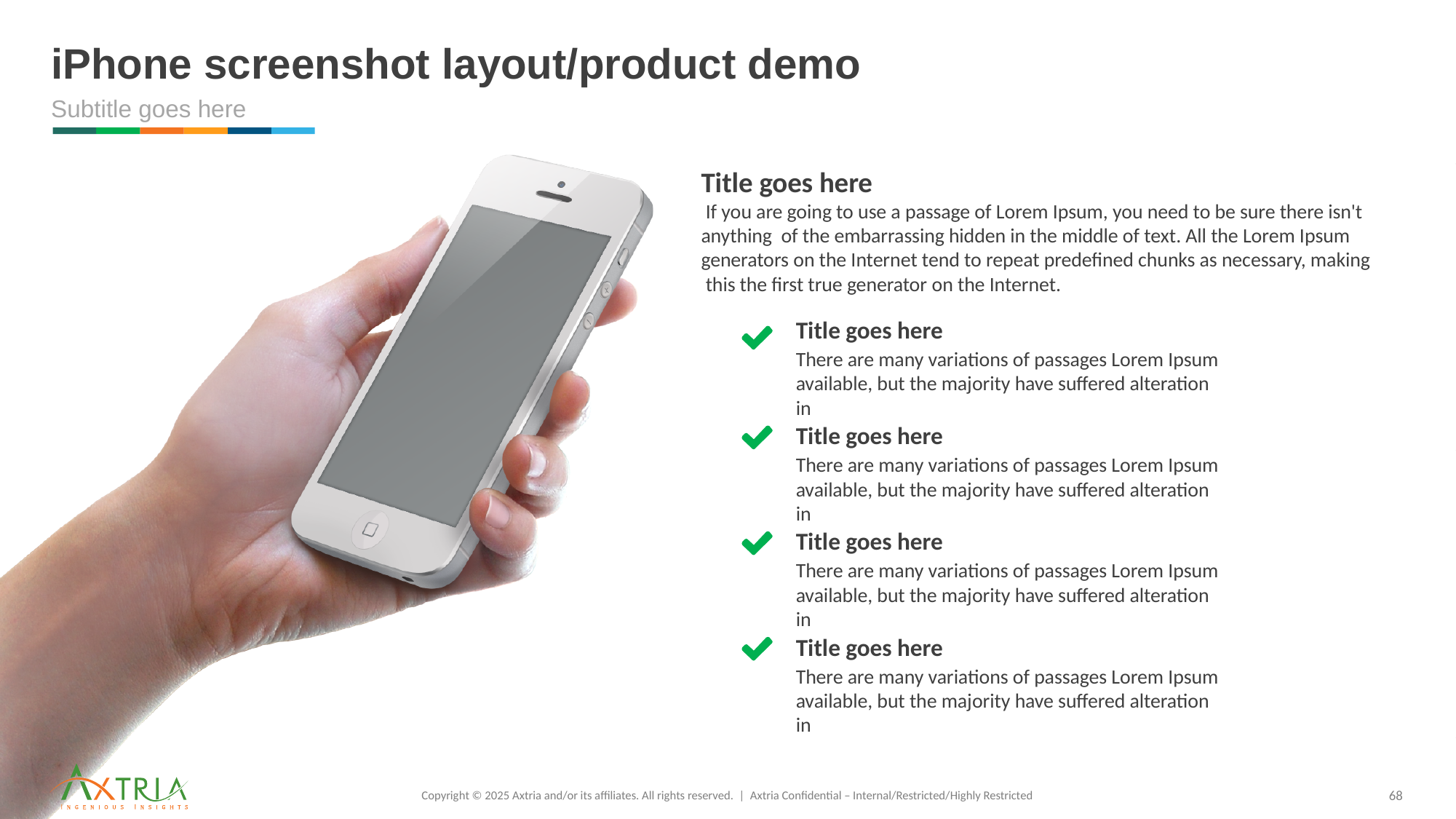

# iPhone screenshot layout/product demo
Subtitle goes here
Title goes here
 If you are going to use a passage of Lorem Ipsum, you need to be sure there isn't anything  of the embarrassing hidden in the middle of text. All the Lorem Ipsum generators on the Internet tend to repeat predefined chunks as necessary, making
 this the first true generator on the Internet.

Title goes here
There are many variations of passages Lorem Ipsum available, but the majority have suffered alteration in

Title goes here
There are many variations of passages Lorem Ipsum available, but the majority have suffered alteration in

Title goes here
There are many variations of passages Lorem Ipsum available, but the majority have suffered alteration in

Title goes here
There are many variations of passages Lorem Ipsum available, but the majority have suffered alteration in